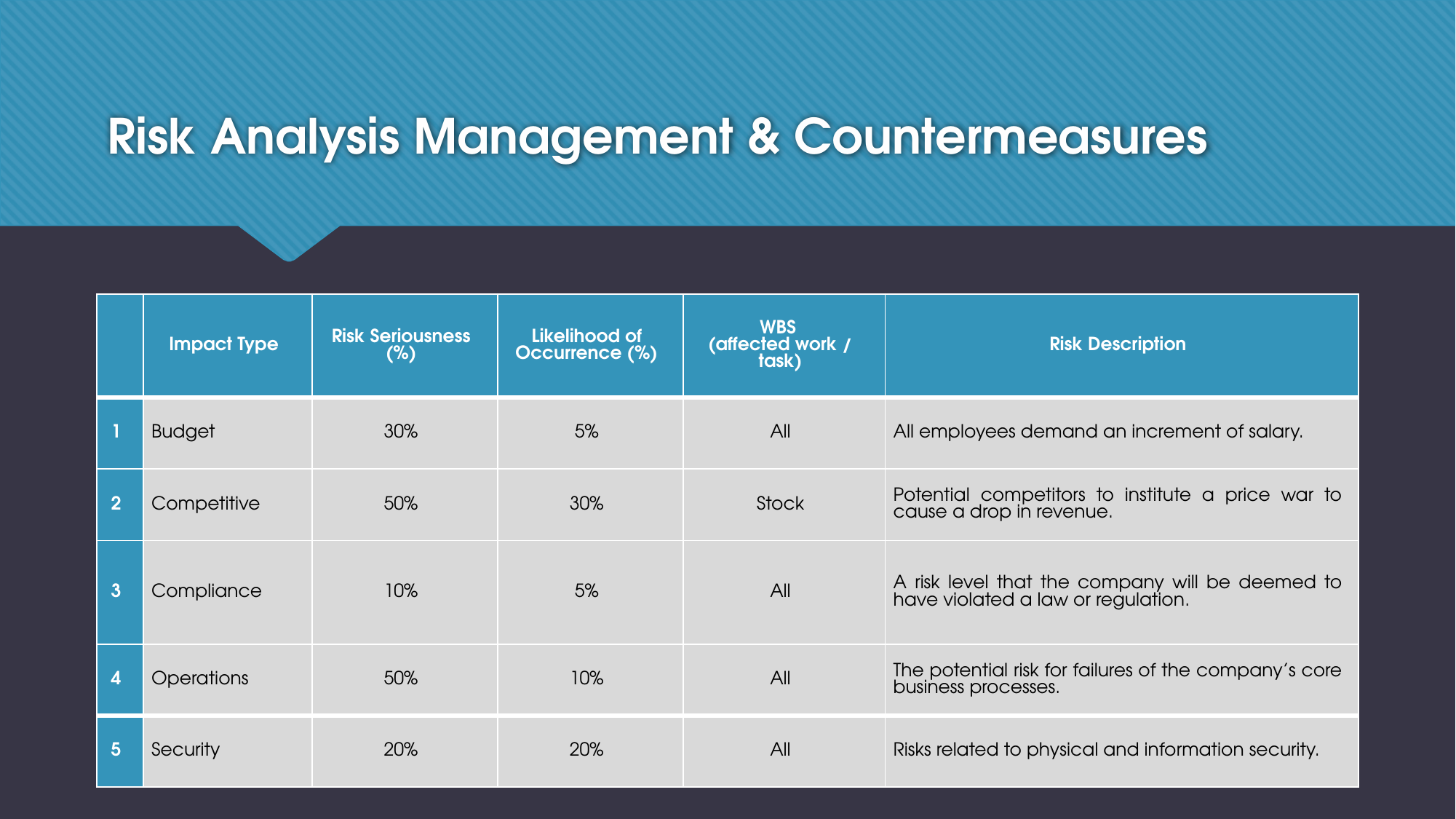

# Risk Analysis Management & Countermeasures
|  | Impact Type | Risk Seriousness (%) | Likelihood of Occurrence (%) | WBS (affected work / task) | Risk Description |
| --- | --- | --- | --- | --- | --- |
| 1 | Budget | 30% | 5% | All | All employees demand an increment of salary. |
| 2 | Competitive | 50% | 30% | Stock | Potential competitors to institute a price war to cause a drop in revenue. |
| 3 | Compliance | 10% | 5% | All | A risk level that the company will be deemed to have violated a law or regulation. |
| 4 | Operations | 50% | 10% | All | The potential risk for failures of the company’s core business processes. |
| 5 | Security | 20% | 20% | All | Risks related to physical and information security. |